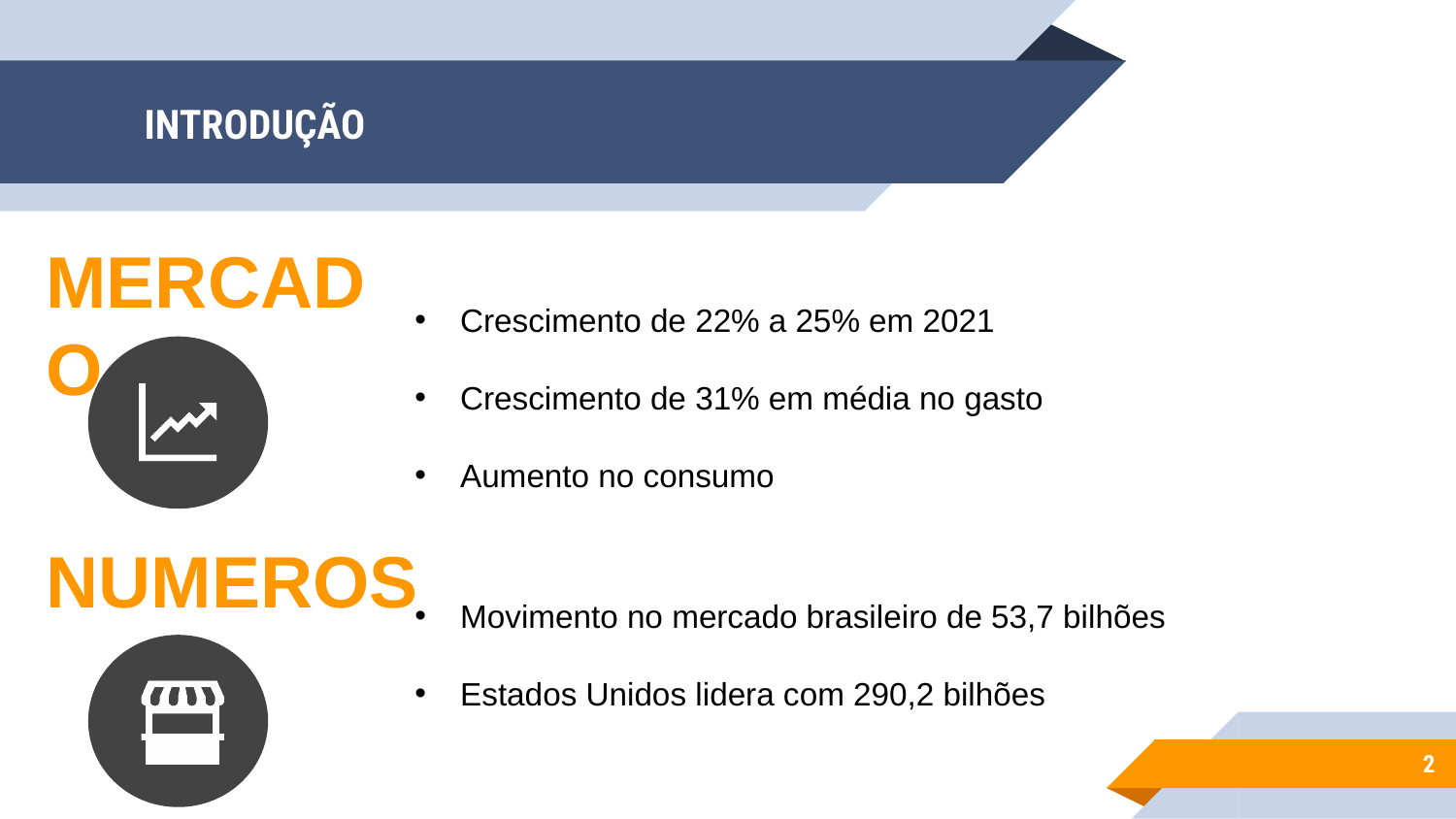

# INTRODUÇÃO
MERCADO

Crescimento de 22% a 25% em 2021

Crescimento de 31% em média no gasto

Aumento no consumo

NUMEROS

Movimento no mercado brasileiro de 53,7 bilhões

Estados Unidos lidera com 290,2 bilhões

2